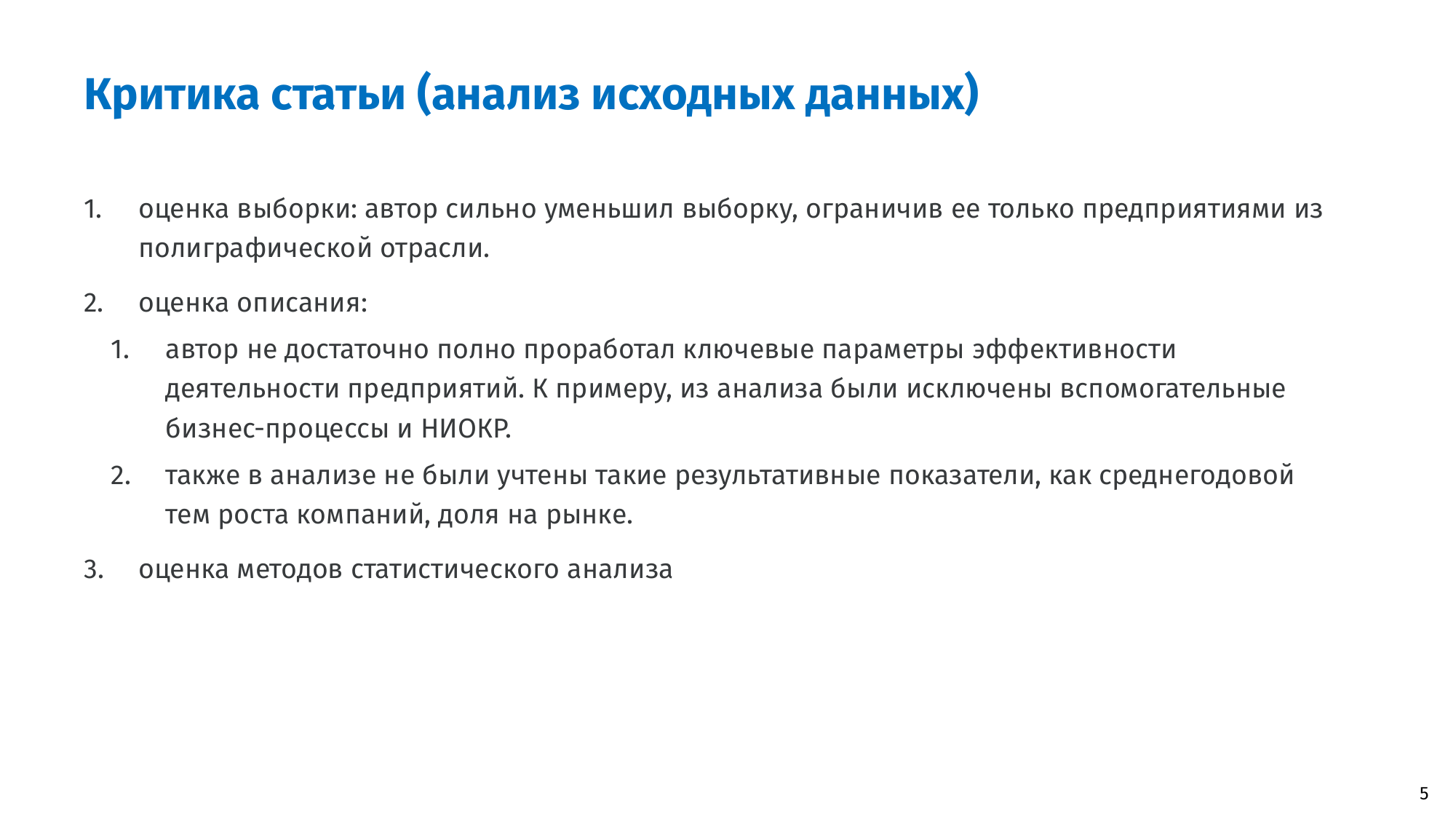

# Критика статьи (анализ исходных данных)
оценка выборки: автор сильно уменьшил выборку, ограничив ее только предприятиями из полиграфической отрасли.
оценка описания:
автор не достаточно полно проработал ключевые параметры эффективности деятельности предприятий. К примеру, из анализа были исключены вспомогательные бизнес-процессы и НИОКР.
также в анализе не были учтены такие результативные показатели, как среднегодовой тем роста компаний, доля на рынке.
оценка методов статистического анализа
5